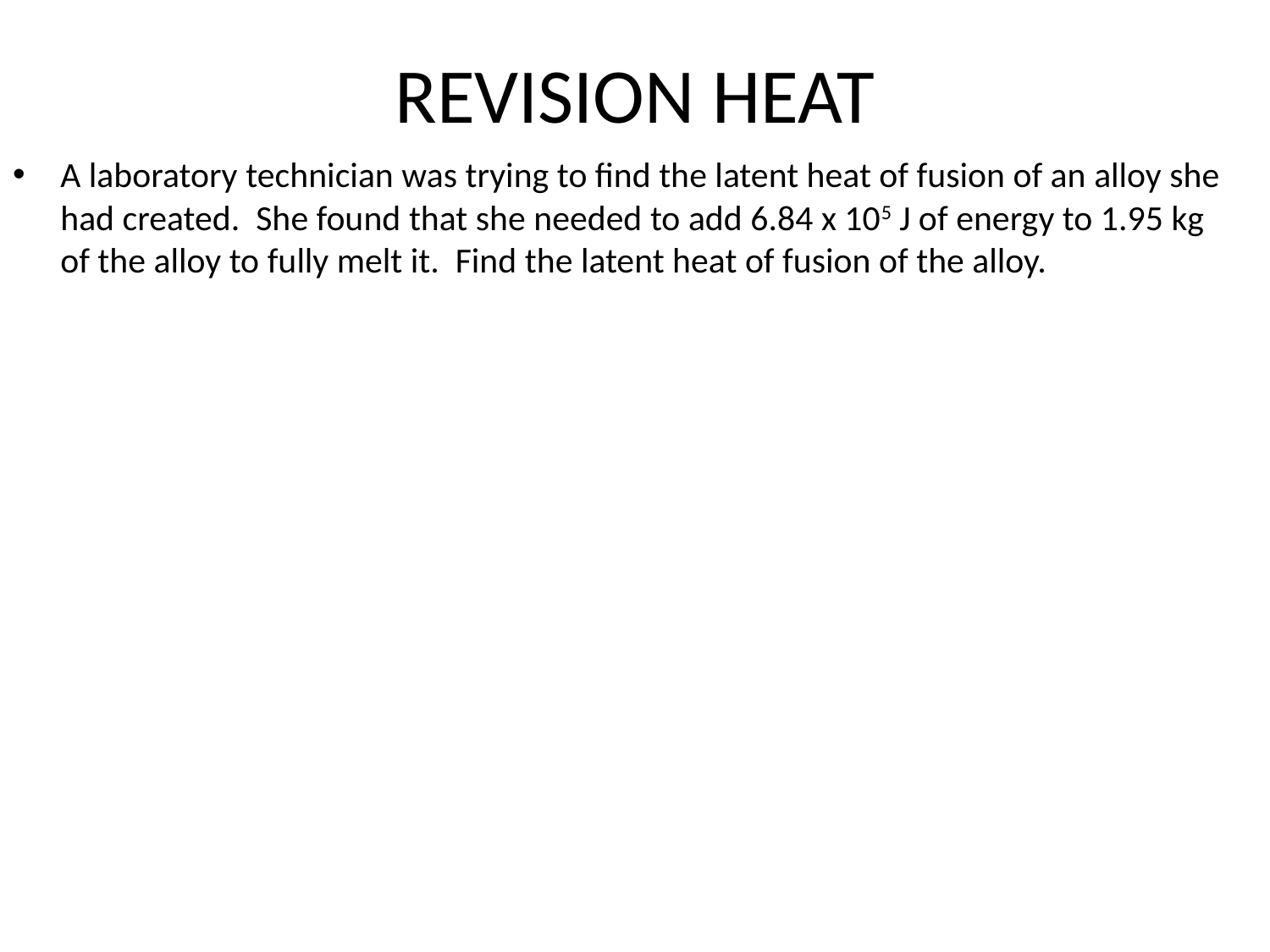

# REVISION HEAT
A laboratory technician was trying to find the latent heat of fusion of an alloy she had created.  She found that she needed to add 6.84 x 105 J of energy to 1.95 kg of the alloy to fully melt it.  Find the latent heat of fusion of the alloy.